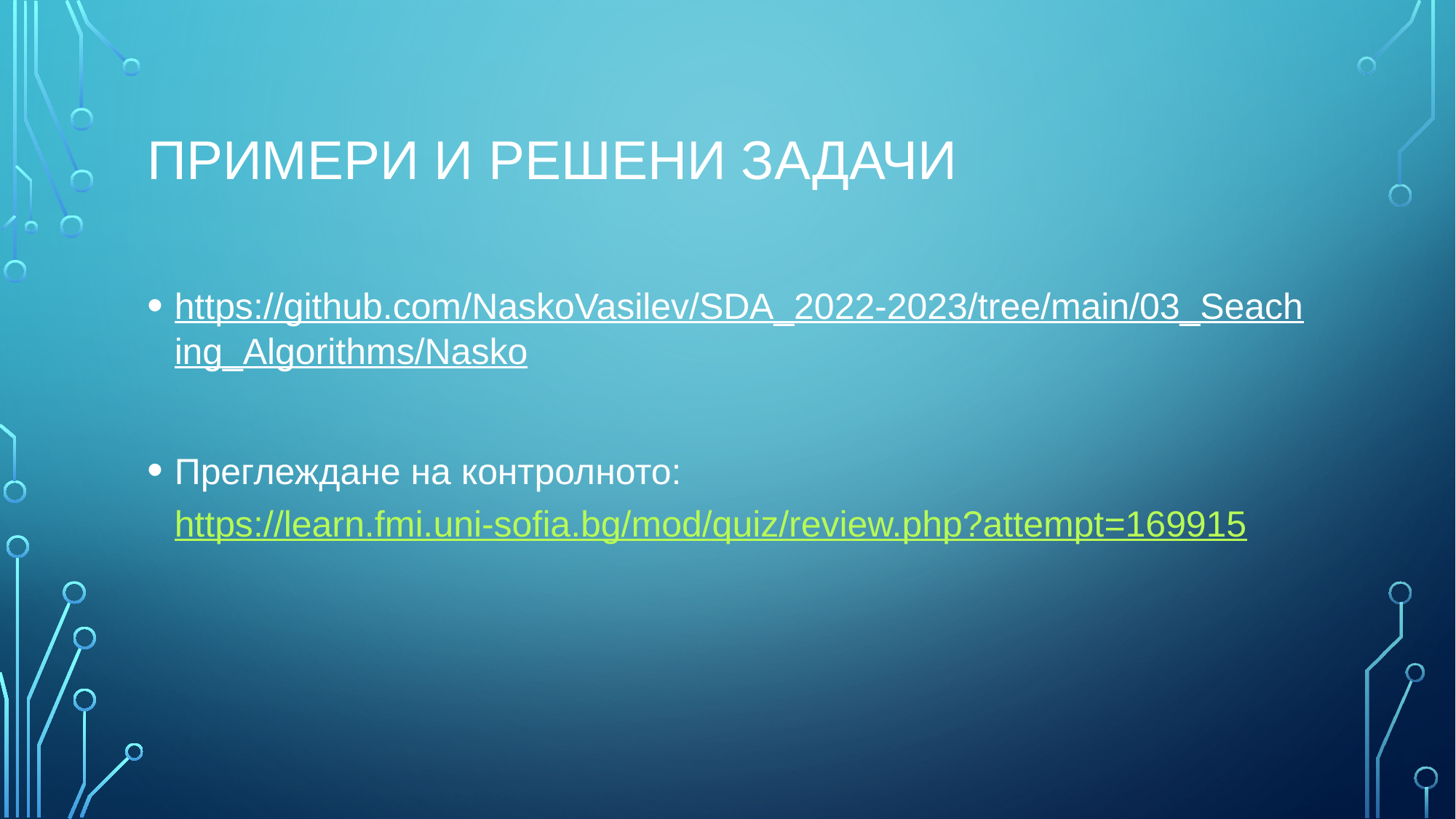

# Примери и решени задачи
https://github.com/NaskoVasilev/SDA_2022-2023/tree/main/03_Seaching_Algorithms/Nasko
Преглеждане на контролното: https://learn.fmi.uni-sofia.bg/mod/quiz/review.php?attempt=169915